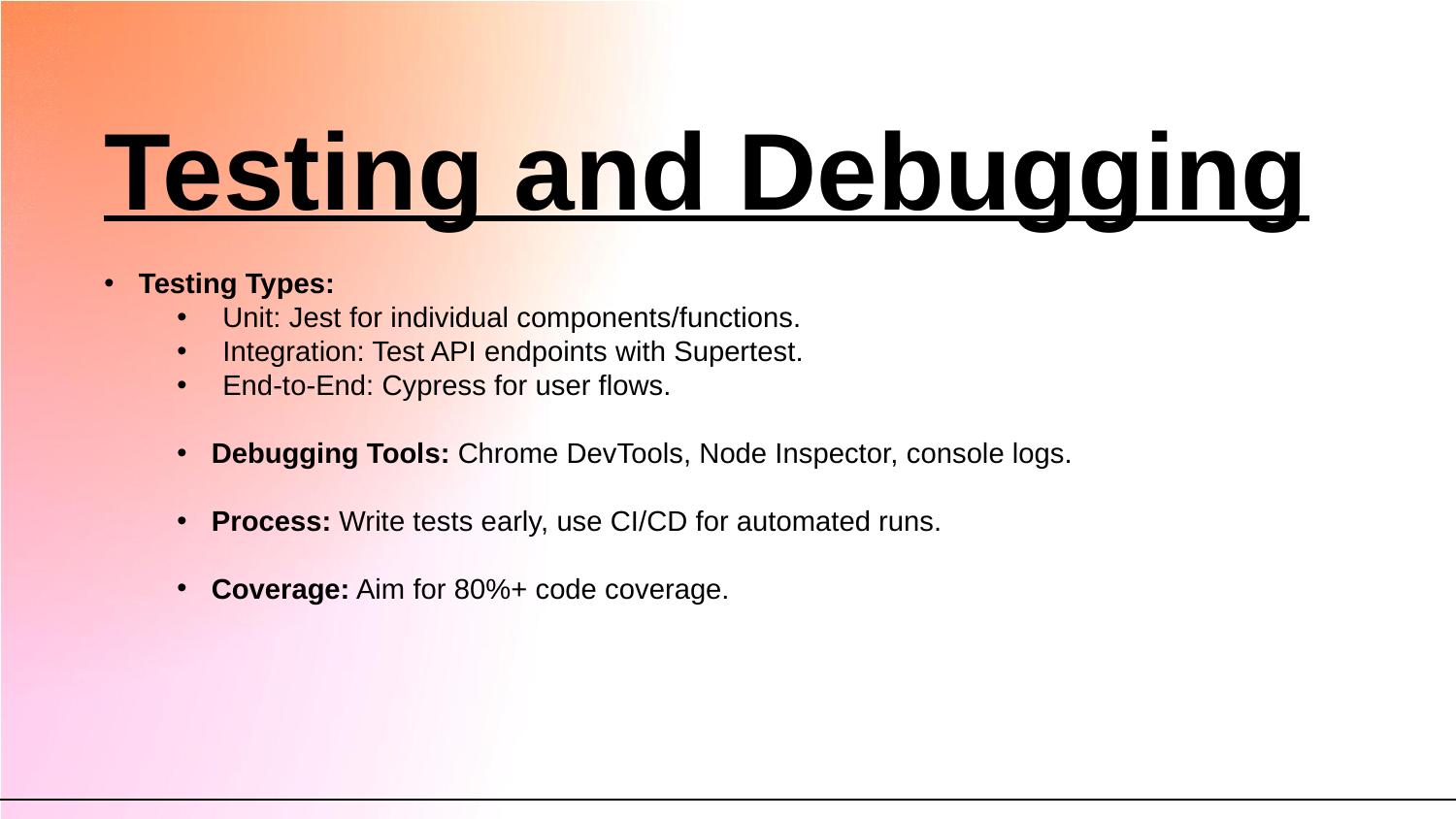

Testing and Debugging

Testing Types:
Unit: Jest for individual components/functions.
Integration: Test API endpoints with Supertest.
End-to-End: Cypress for user flows.

Debugging Tools: Chrome DevTools, Node Inspector, console logs.

Process: Write tests early, use CI/CD for automated runs.

Coverage: Aim for 80%+ code coverage.